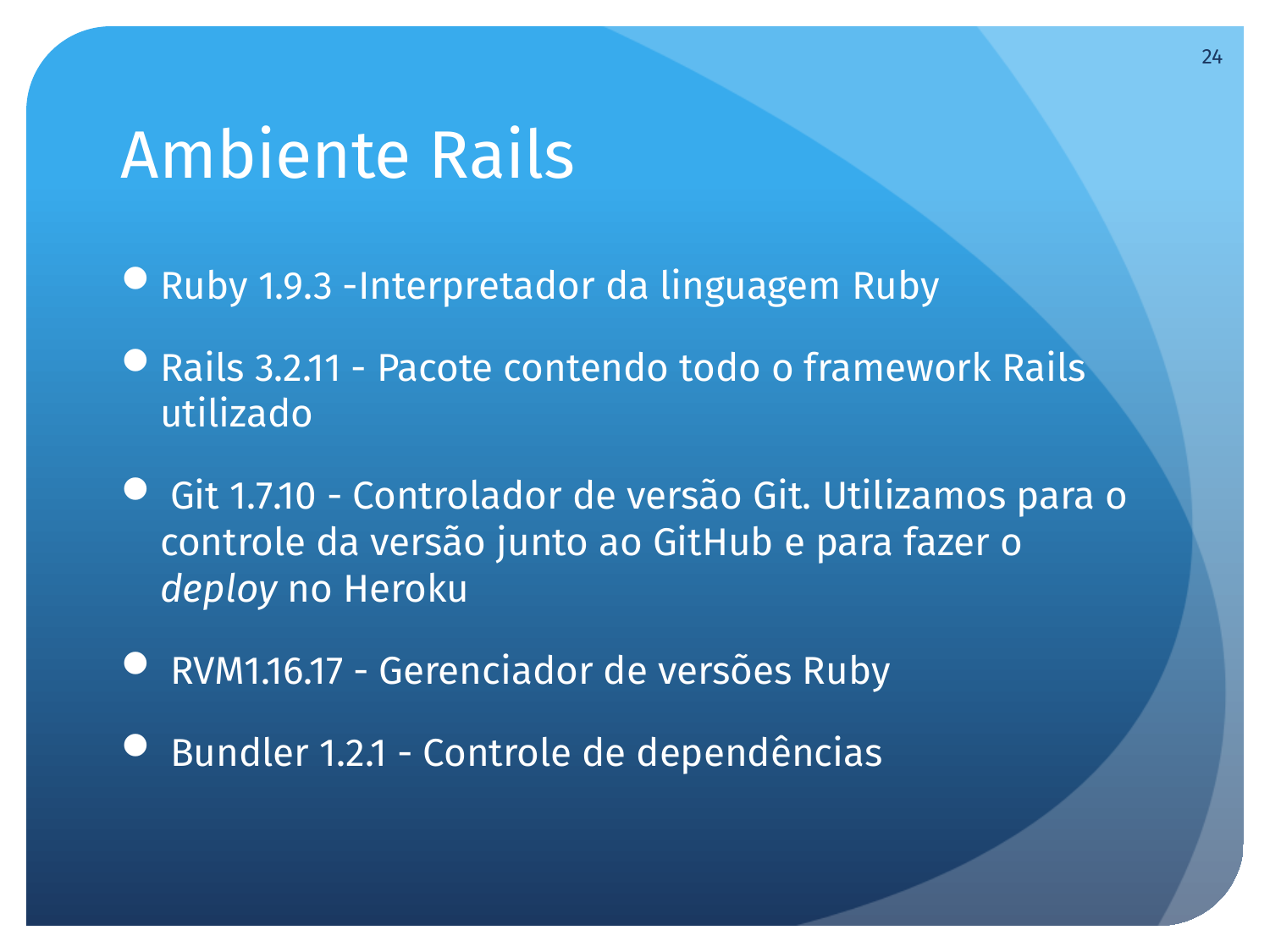

24
# Ambiente Rails
Ruby 1.9.3 -Interpretador da linguagem Ruby
Rails 3.2.11 - Pacote contendo todo o framework Rails utilizado
 Git 1.7.10 - Controlador de versão Git. Utilizamos para o controle da versão junto ao GitHub e para fazer o deploy no Heroku
 RVM1.16.17 - Gerenciador de versões Ruby
 Bundler 1.2.1 - Controle de dependências